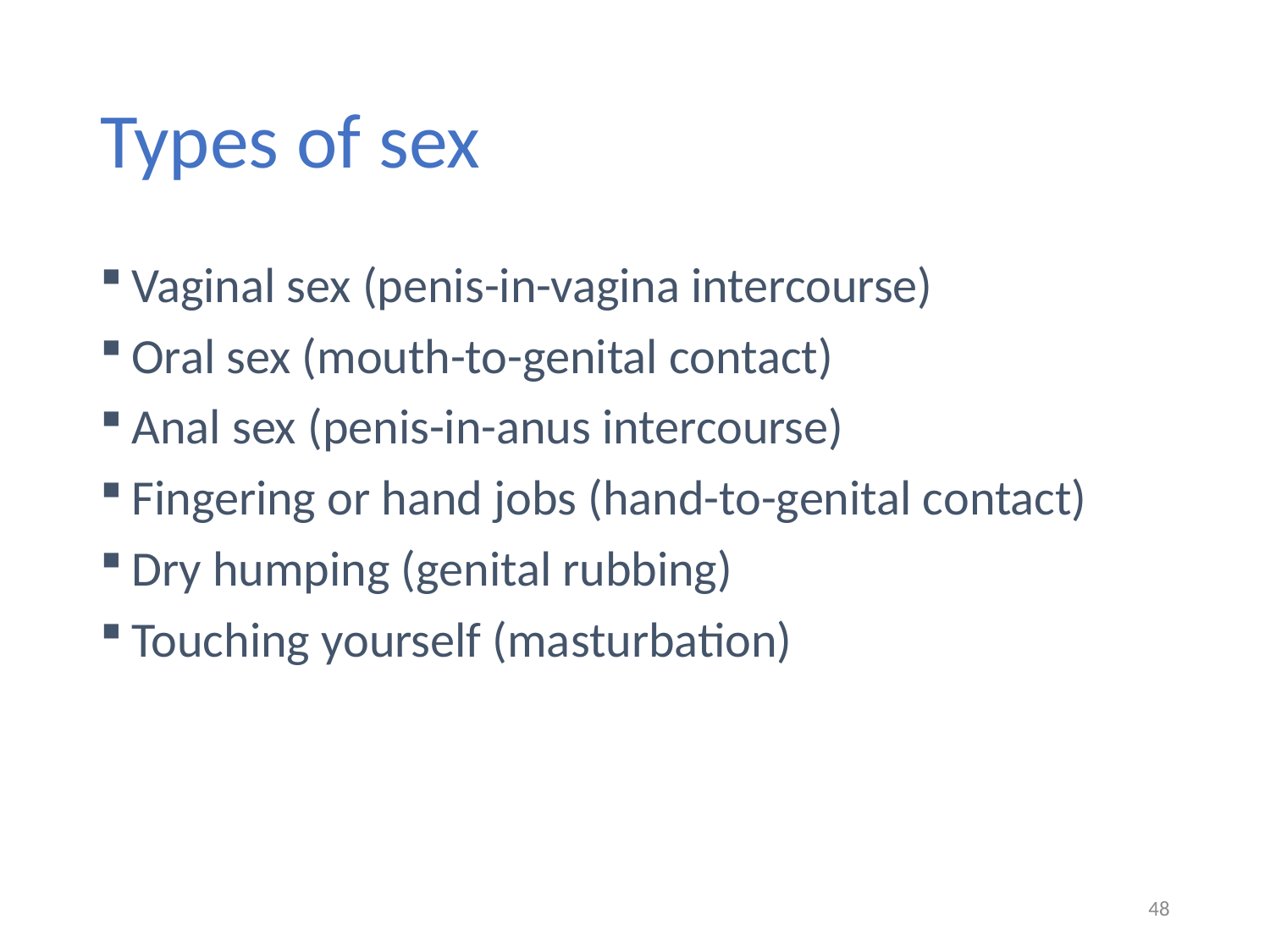

# Types of sex
Vaginal sex (penis-in-vagina intercourse)
Oral sex (mouth-to-genital contact)
Anal sex (penis-in-anus intercourse)
Fingering or hand jobs (hand-to-genital contact)
Dry humping (genital rubbing)
Touching yourself (masturbation)
48